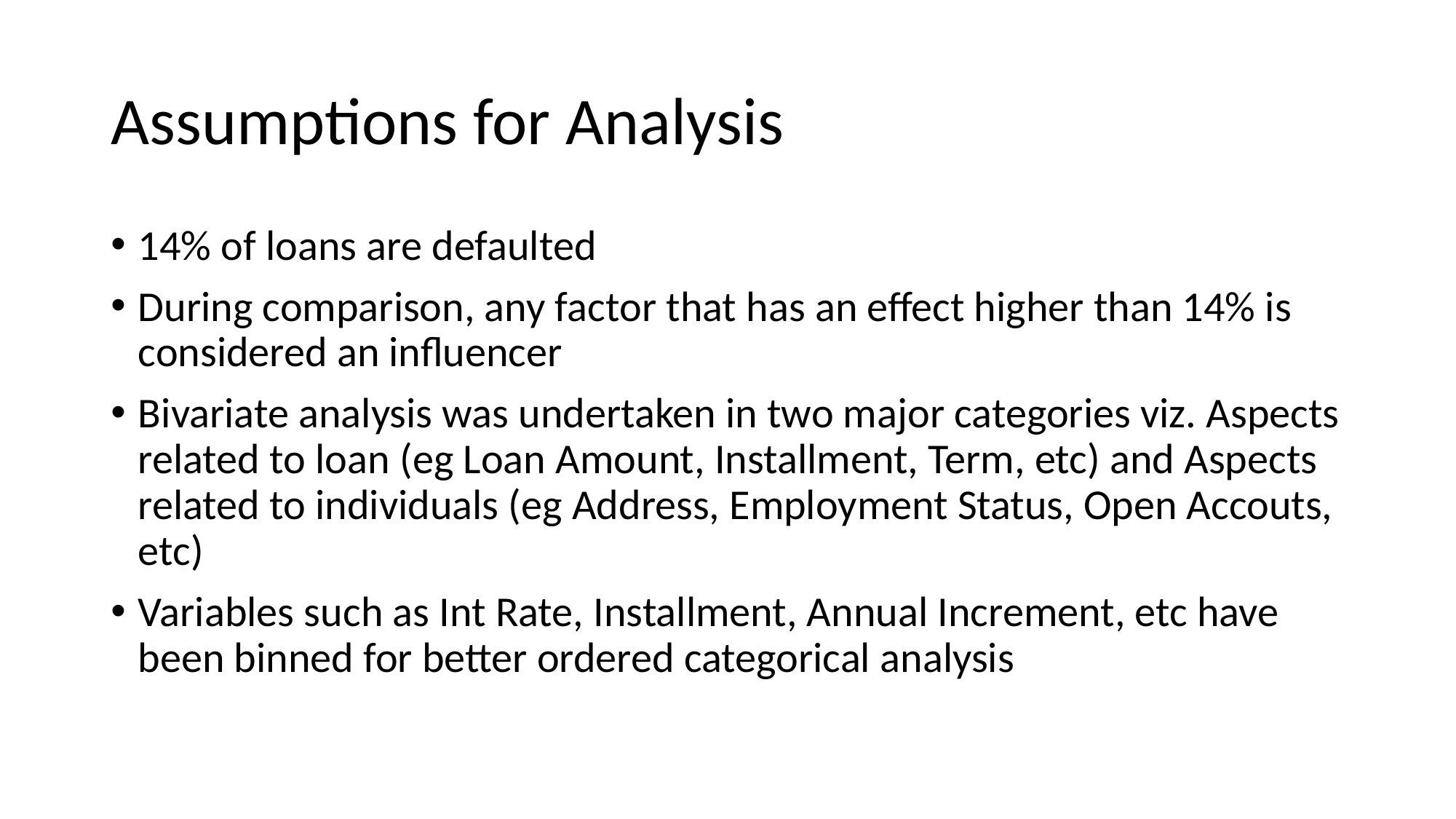

# Assumptions for Analysis
14% of loans are defaulted
During comparison, any factor that has an effect higher than 14% is considered an influencer
Bivariate analysis was undertaken in two major categories viz. Aspects related to loan (eg Loan Amount, Installment, Term, etc) and Aspects related to individuals (eg Address, Employment Status, Open Accouts, etc)
Variables such as Int Rate, Installment, Annual Increment, etc have been binned for better ordered categorical analysis